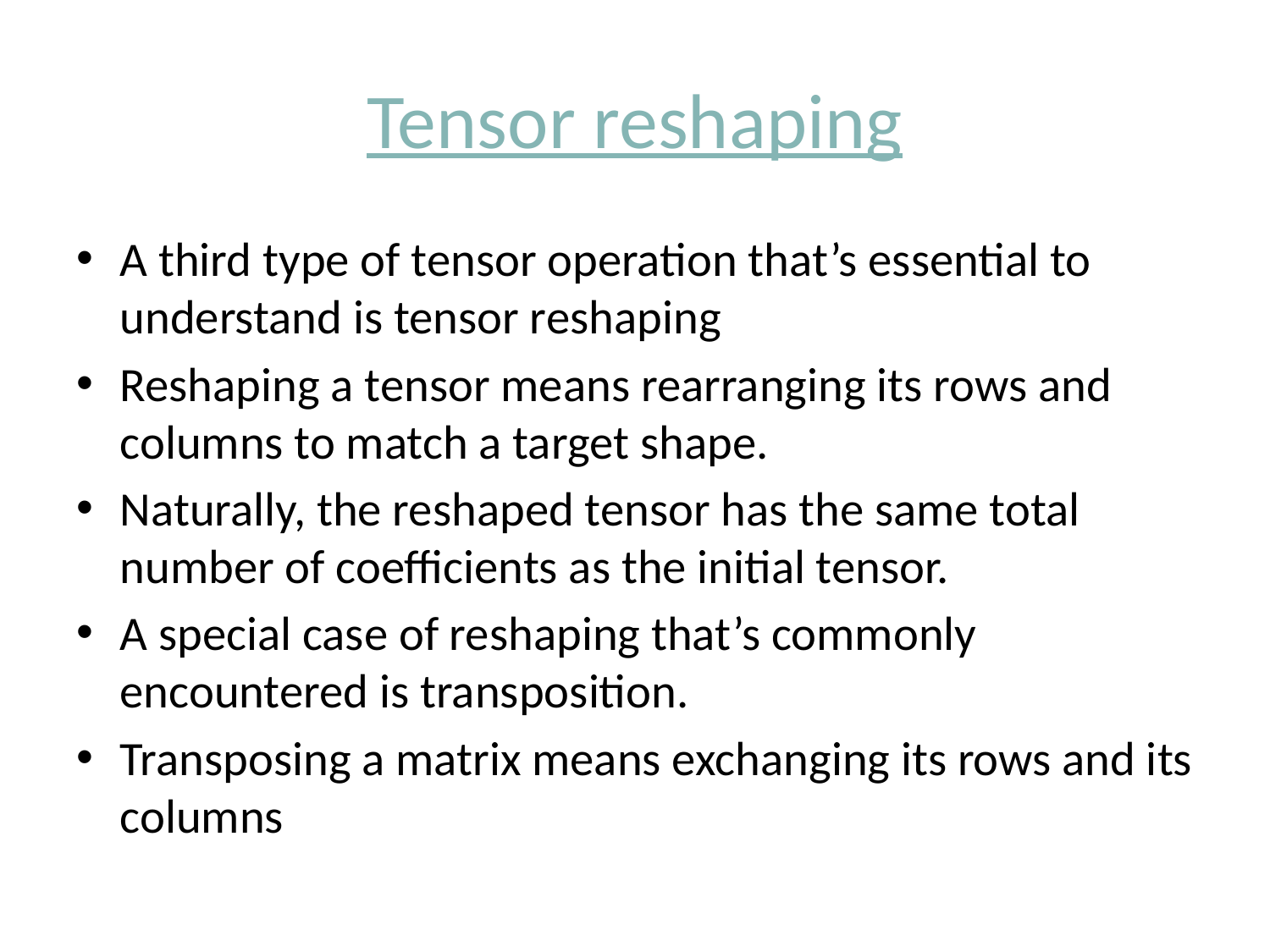

# Tensor reshaping
A third type of tensor operation that’s essential to understand is tensor reshaping
Reshaping a tensor means rearranging its rows and columns to match a target shape.
Naturally, the reshaped tensor has the same total number of coefficients as the initial tensor.
A special case of reshaping that’s commonly encountered is transposition.
Transposing a matrix means exchanging its rows and its columns